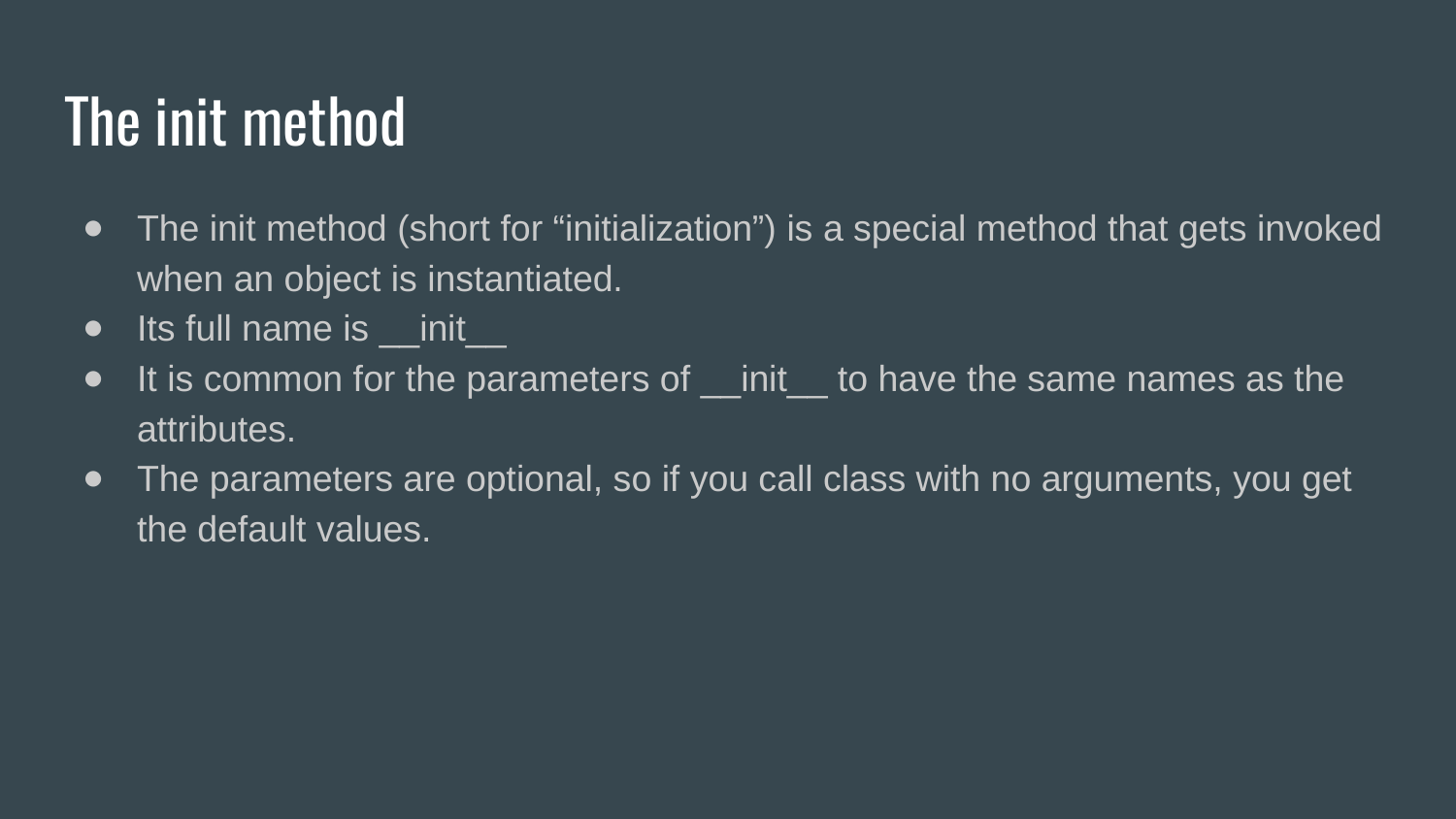

# The init method
The init method (short for “initialization”) is a special method that gets invoked when an object is instantiated.
Its full name is __init__
It is common for the parameters of __init__ to have the same names as the attributes.
The parameters are optional, so if you call class with no arguments, you get the default values.